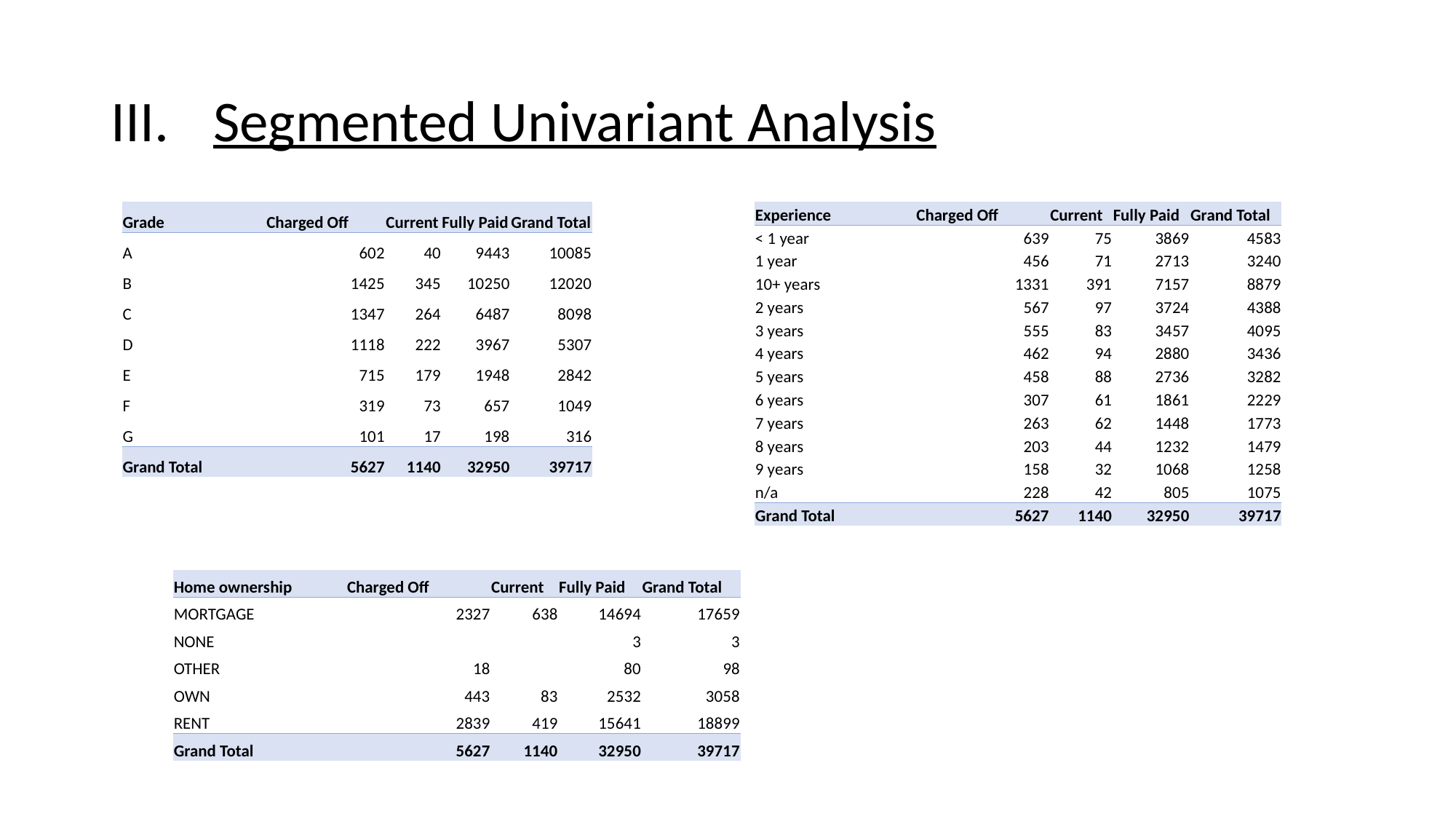

# Segmented Univariant Analysis
| Grade | Charged Off | Current | Fully Paid | Grand Total |
| --- | --- | --- | --- | --- |
| A | 602 | 40 | 9443 | 10085 |
| B | 1425 | 345 | 10250 | 12020 |
| C | 1347 | 264 | 6487 | 8098 |
| D | 1118 | 222 | 3967 | 5307 |
| E | 715 | 179 | 1948 | 2842 |
| F | 319 | 73 | 657 | 1049 |
| G | 101 | 17 | 198 | 316 |
| Grand Total | 5627 | 1140 | 32950 | 39717 |
| Experience | Charged Off | Current | Fully Paid | Grand Total |
| --- | --- | --- | --- | --- |
| < 1 year | 639 | 75 | 3869 | 4583 |
| 1 year | 456 | 71 | 2713 | 3240 |
| 10+ years | 1331 | 391 | 7157 | 8879 |
| 2 years | 567 | 97 | 3724 | 4388 |
| 3 years | 555 | 83 | 3457 | 4095 |
| 4 years | 462 | 94 | 2880 | 3436 |
| 5 years | 458 | 88 | 2736 | 3282 |
| 6 years | 307 | 61 | 1861 | 2229 |
| 7 years | 263 | 62 | 1448 | 1773 |
| 8 years | 203 | 44 | 1232 | 1479 |
| 9 years | 158 | 32 | 1068 | 1258 |
| n/a | 228 | 42 | 805 | 1075 |
| Grand Total | 5627 | 1140 | 32950 | 39717 |
| Home ownership | Charged Off | Current | Fully Paid | Grand Total |
| --- | --- | --- | --- | --- |
| MORTGAGE | 2327 | 638 | 14694 | 17659 |
| NONE |  |  | 3 | 3 |
| OTHER | 18 |  | 80 | 98 |
| OWN | 443 | 83 | 2532 | 3058 |
| RENT | 2839 | 419 | 15641 | 18899 |
| Grand Total | 5627 | 1140 | 32950 | 39717 |